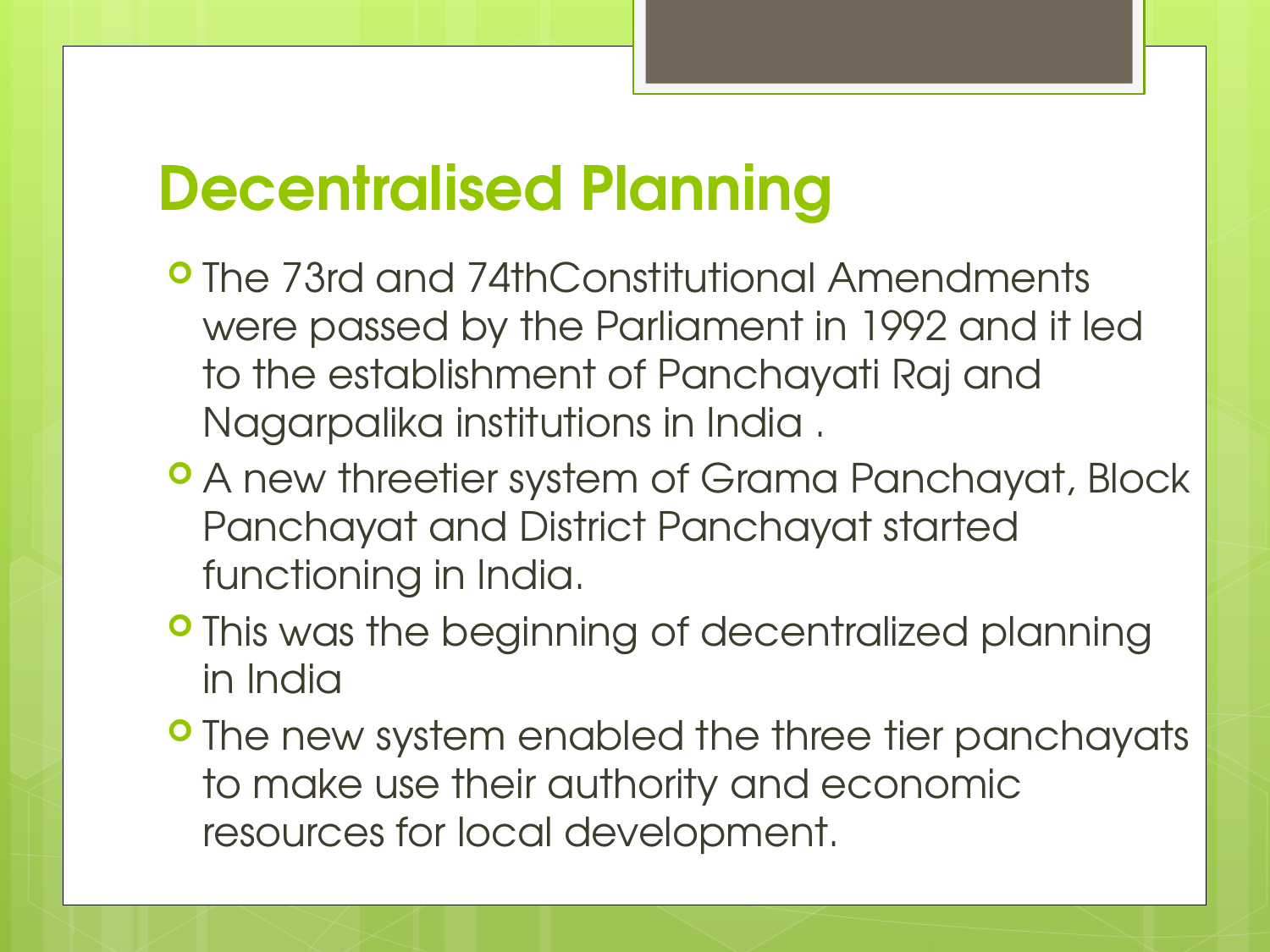

# Decentralised Planning
The 73rd and 74thConstitutional Amendments were passed by the Parliament in 1992 and it led to the establishment of Panchayati Raj and Nagarpalika institutions in India .
A new threetier system of Grama Panchayat, Block Panchayat and District Panchayat started functioning in India.
This was the beginning of decentralized planning in India
The new system enabled the three tier panchayats to make use their authority and economic resources for local development.